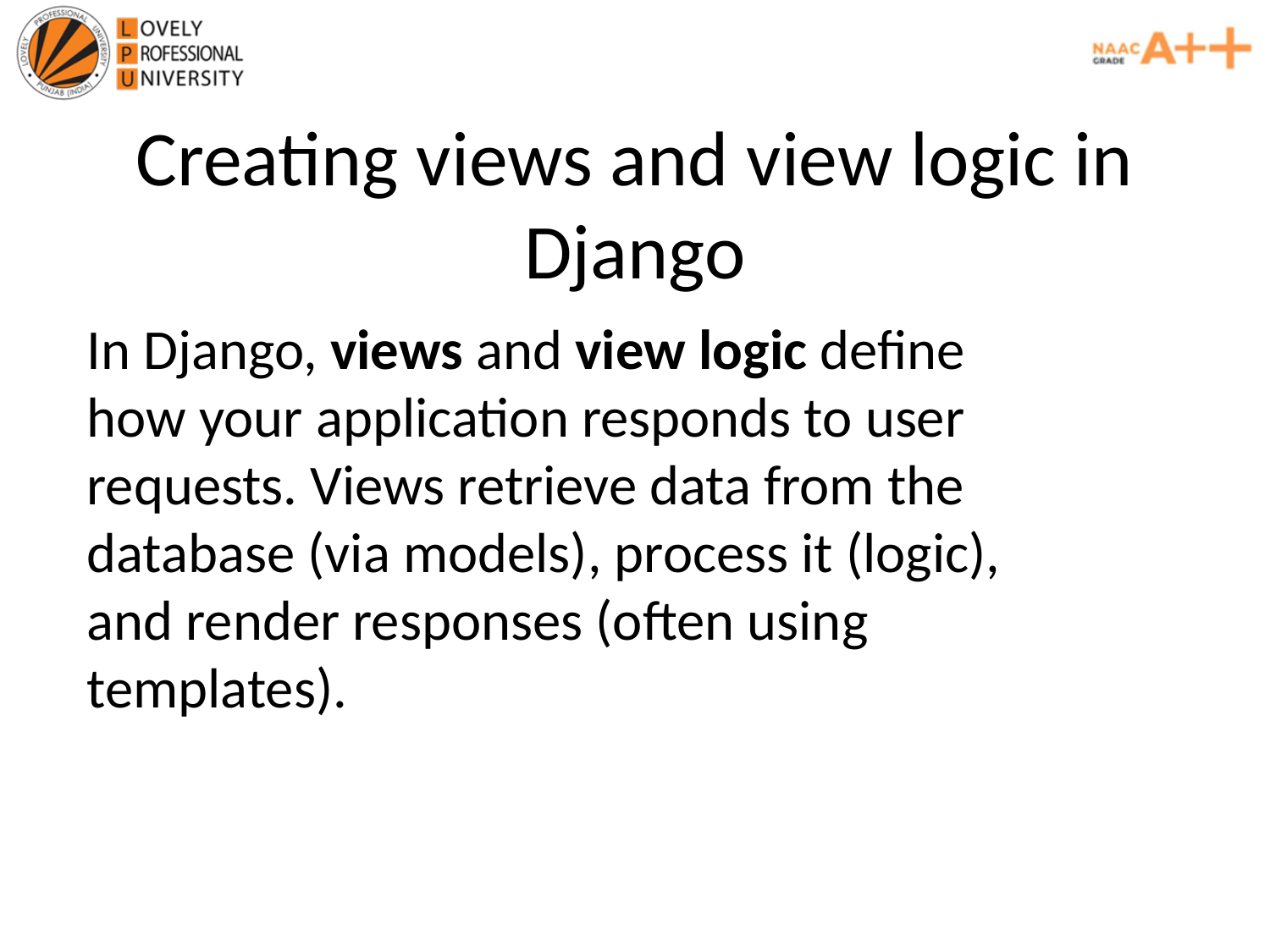

# Creating views and view logic in Django
In Django, views and view logic define how your application responds to user requests. Views retrieve data from the database (via models), process it (logic), and render responses (often using templates).